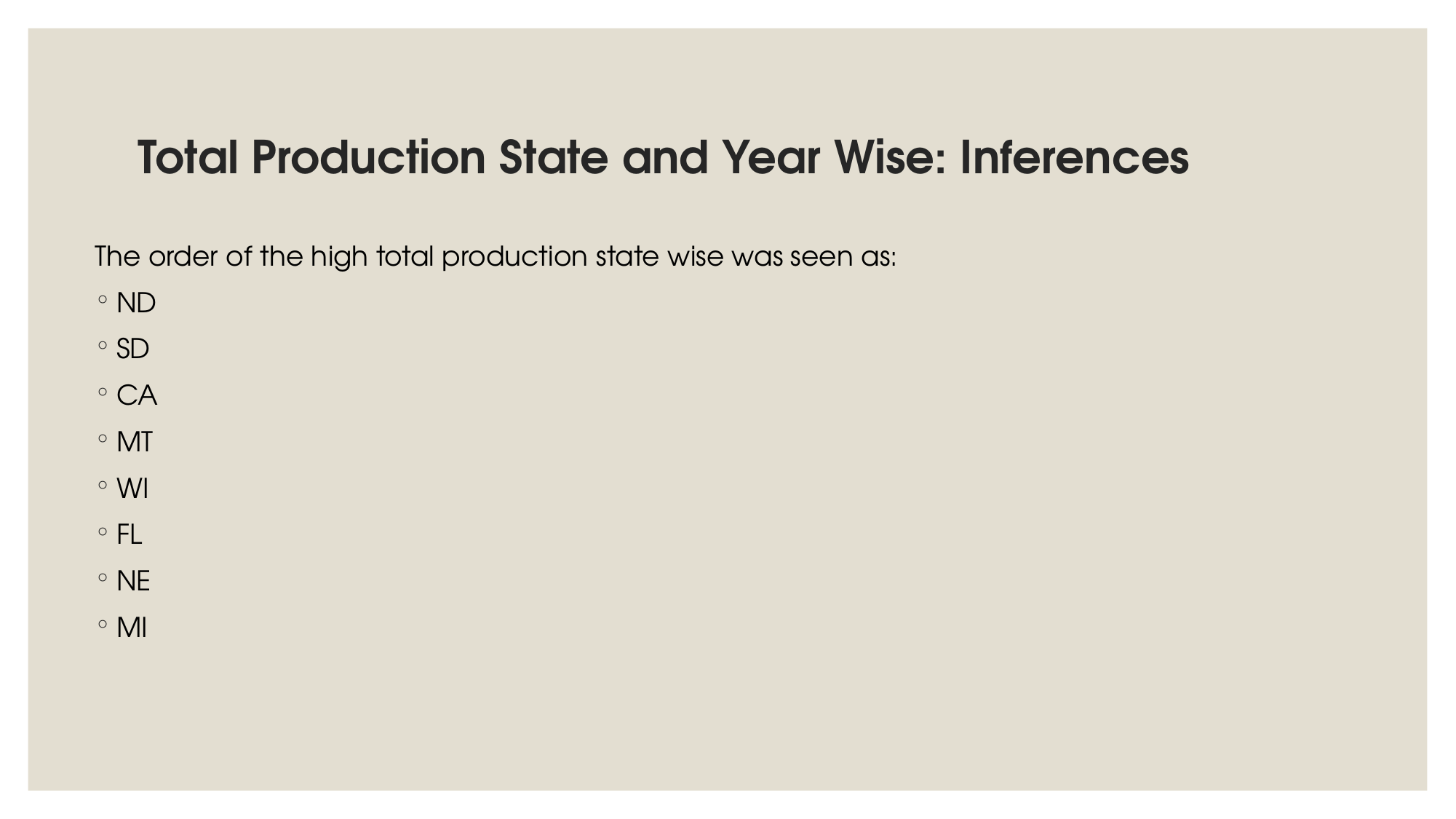

# Total Production State and Year Wise: Inferences

The order of the high total production state wise was seen as:
ND
SD
CA
MT
WI
FL
NE
MI